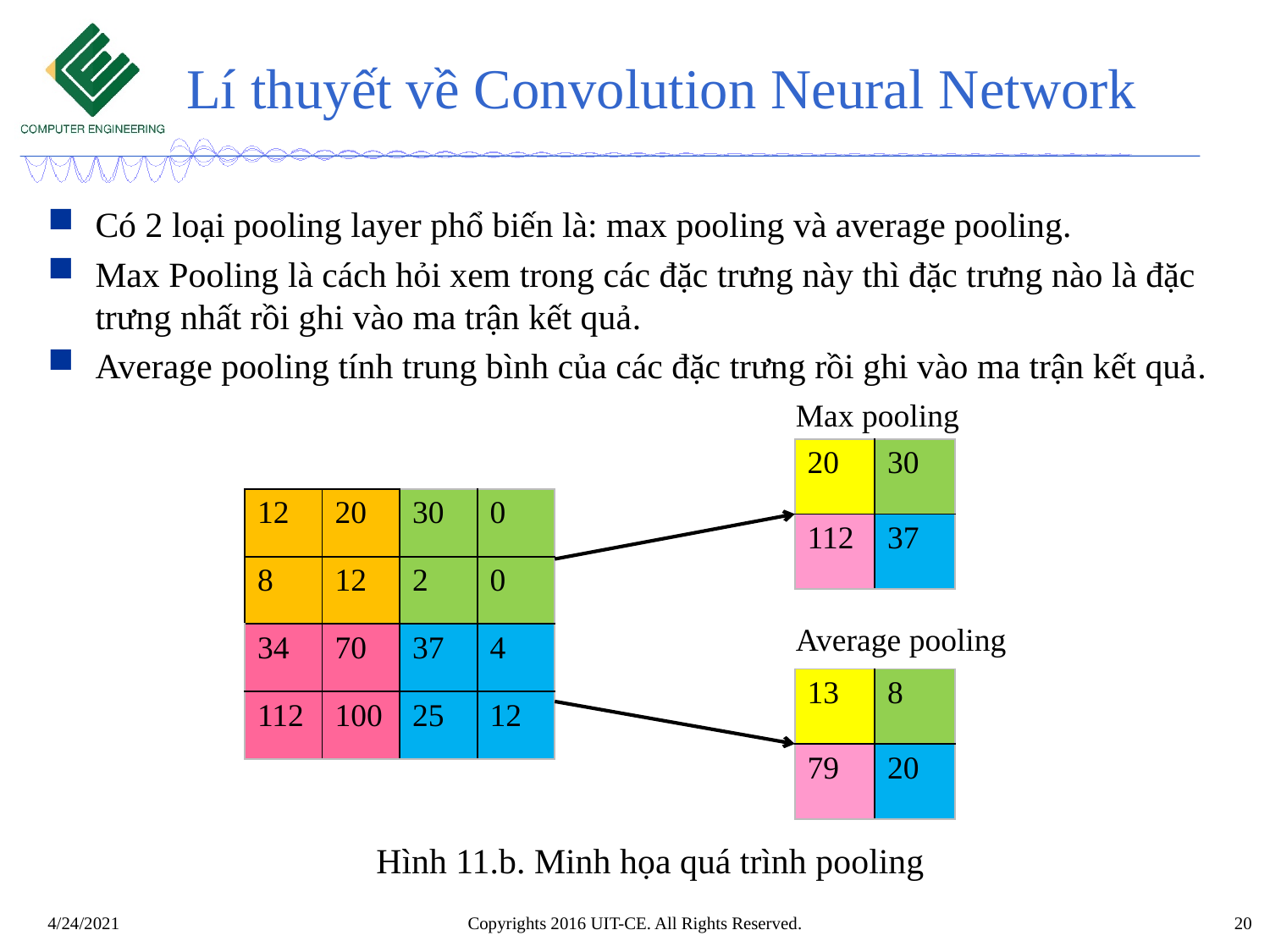

# Lí thuyết về Convolution Neural Network
Có 2 loại pooling layer phổ biến là: max pooling và average pooling.
Max Pooling là cách hỏi xem trong các đặc trưng này thì đặc trưng nào là đặc trưng nhất rồi ghi vào ma trận kết quả.
Average pooling tính trung bình của các đặc trưng rồi ghi vào ma trận kết quả.

Max pooling
| 20 | 30 |
| --- | --- |
| 112 | 37 |
| 12 | 20 | 30 | 0 |
| --- | --- | --- | --- |
| 8 | 12 | 2 | 0 |
| 34 | 70 | 37 | 4 |
| 112 | 100 | 25 | 12 |
Average pooling
| 13 | 8 |
| --- | --- |
| 79 | 20 |
Hình 11.b. Minh họa quá trình pooling
Copyrights 2016 UIT-CE. All Rights Reserved.
4/24/2021
20